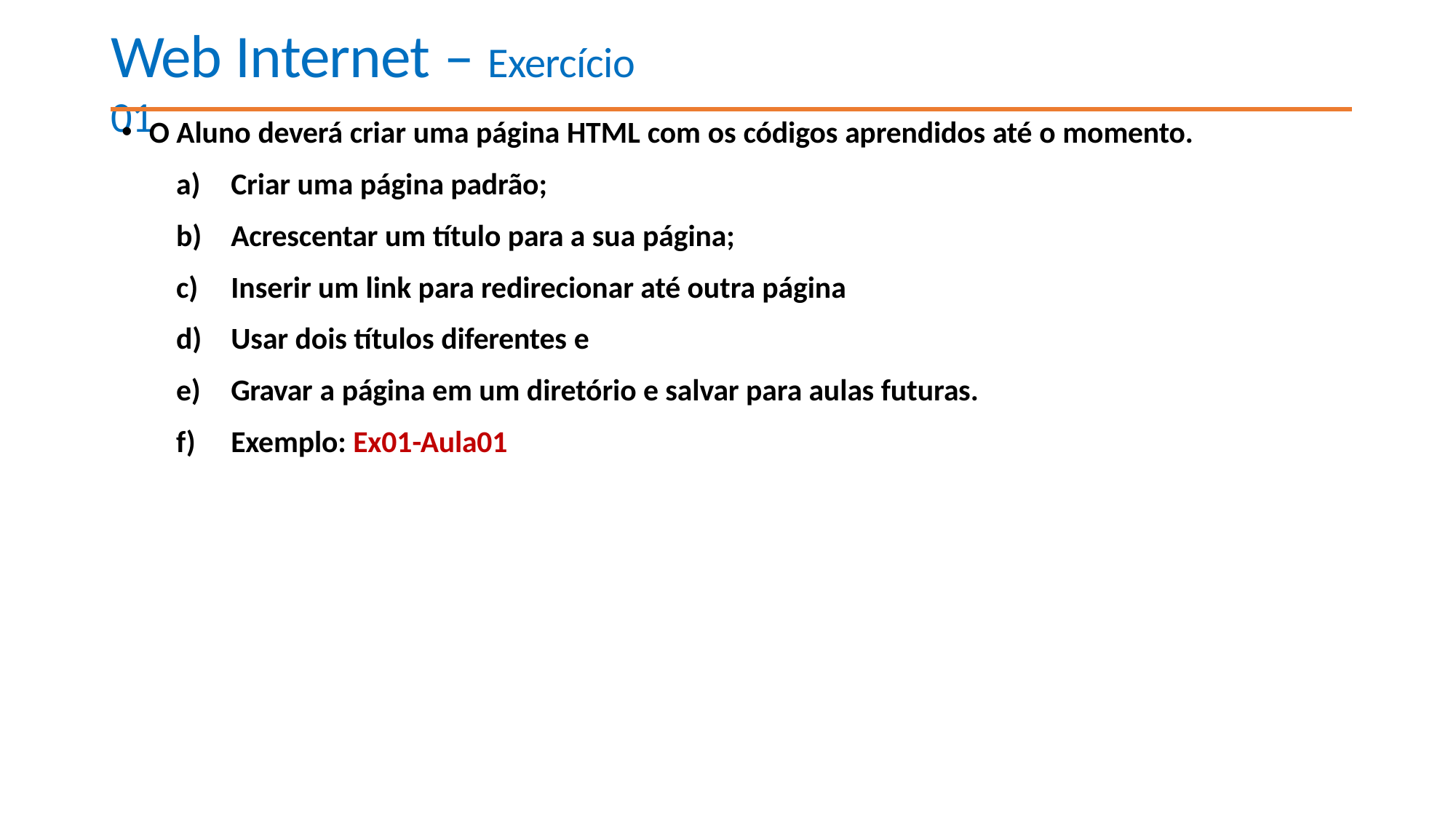

# Web Internet – Exercício 01
O Aluno deverá criar uma página HTML com os códigos aprendidos até o momento.
Criar uma página padrão;
Acrescentar um título para a sua página;
Inserir um link para redirecionar até outra página
Usar dois títulos diferentes e
Gravar a página em um diretório e salvar para aulas futuras.
Exemplo: Ex01-Aula01